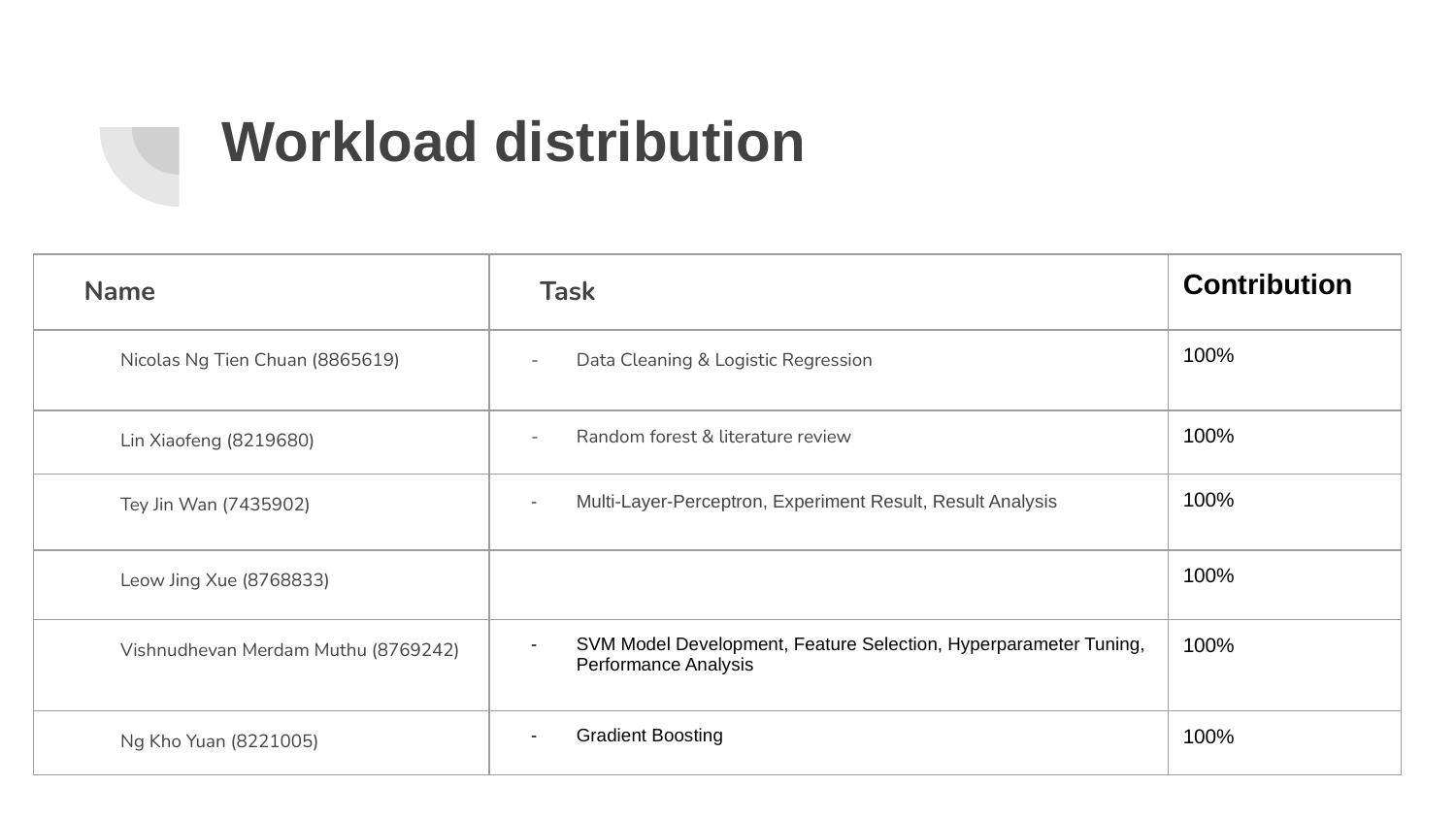

# Workload distribution
| Name | Task | Contribution |
| --- | --- | --- |
| Nicolas Ng Tien Chuan (8865619) | Data Cleaning & Logistic Regression | 100% |
| Lin Xiaofeng (8219680) | Random forest & literature review | 100% |
| Tey Jin Wan (7435902) | Multi-Layer-Perceptron, Experiment Result, Result Analysis | 100% |
| Leow Jing Xue (8768833) |  | 100% |
| Vishnudhevan Merdam Muthu (8769242) | SVM Model Development, Feature Selection, Hyperparameter Tuning, Performance Analysis | 100% |
| Ng Kho Yuan (8221005) | Gradient Boosting | 100% |